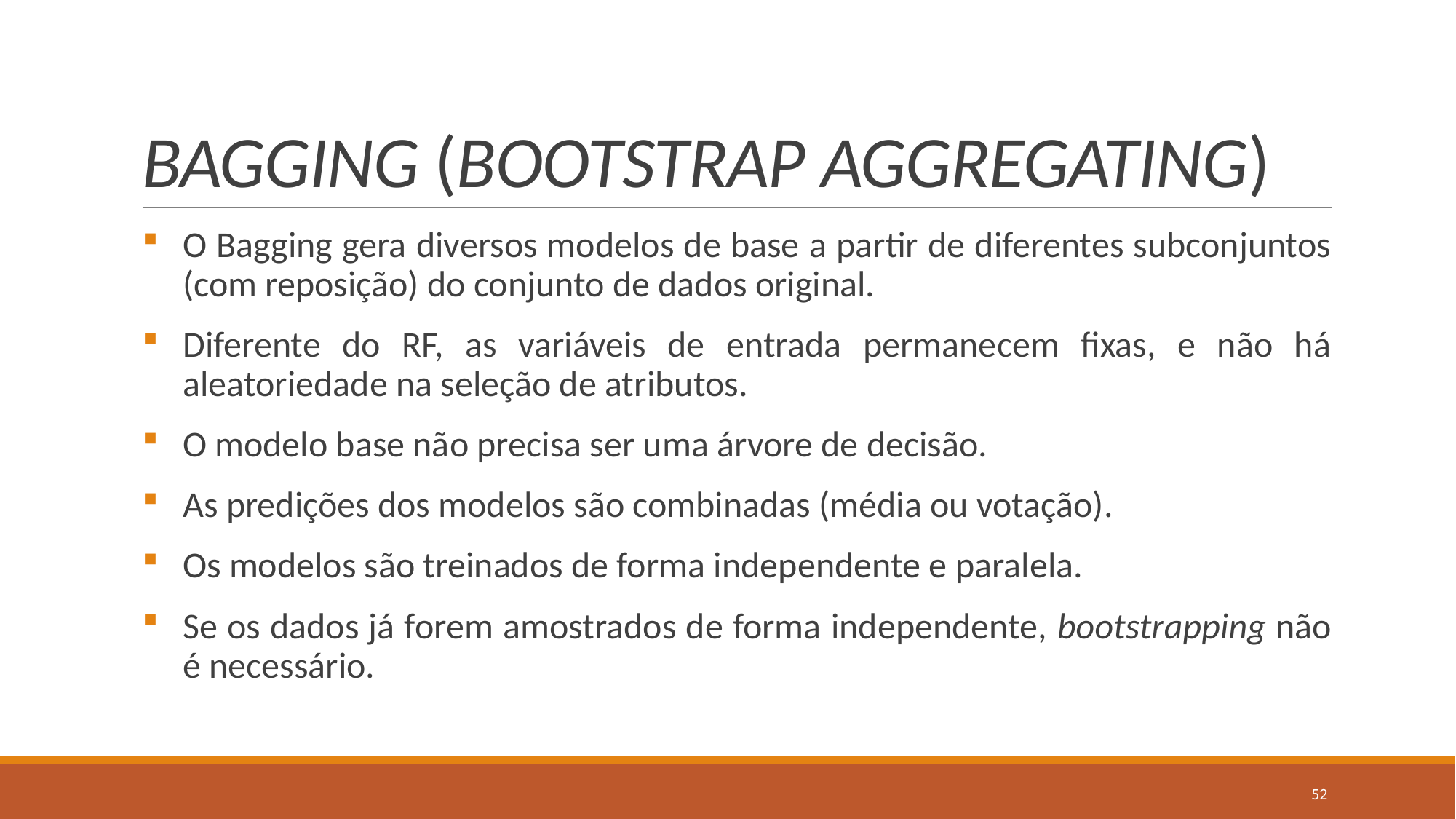

# BAGGING (BOOTSTRAP AGGREGATING)
O Bagging gera diversos modelos de base a partir de diferentes subconjuntos (com reposição) do conjunto de dados original.
Diferente do RF, as variáveis de entrada permanecem fixas, e não há aleatoriedade na seleção de atributos.
O modelo base não precisa ser uma árvore de decisão.
As predições dos modelos são combinadas (média ou votação).
Os modelos são treinados de forma independente e paralela.
Se os dados já forem amostrados de forma independente, bootstrapping não é necessário.
52